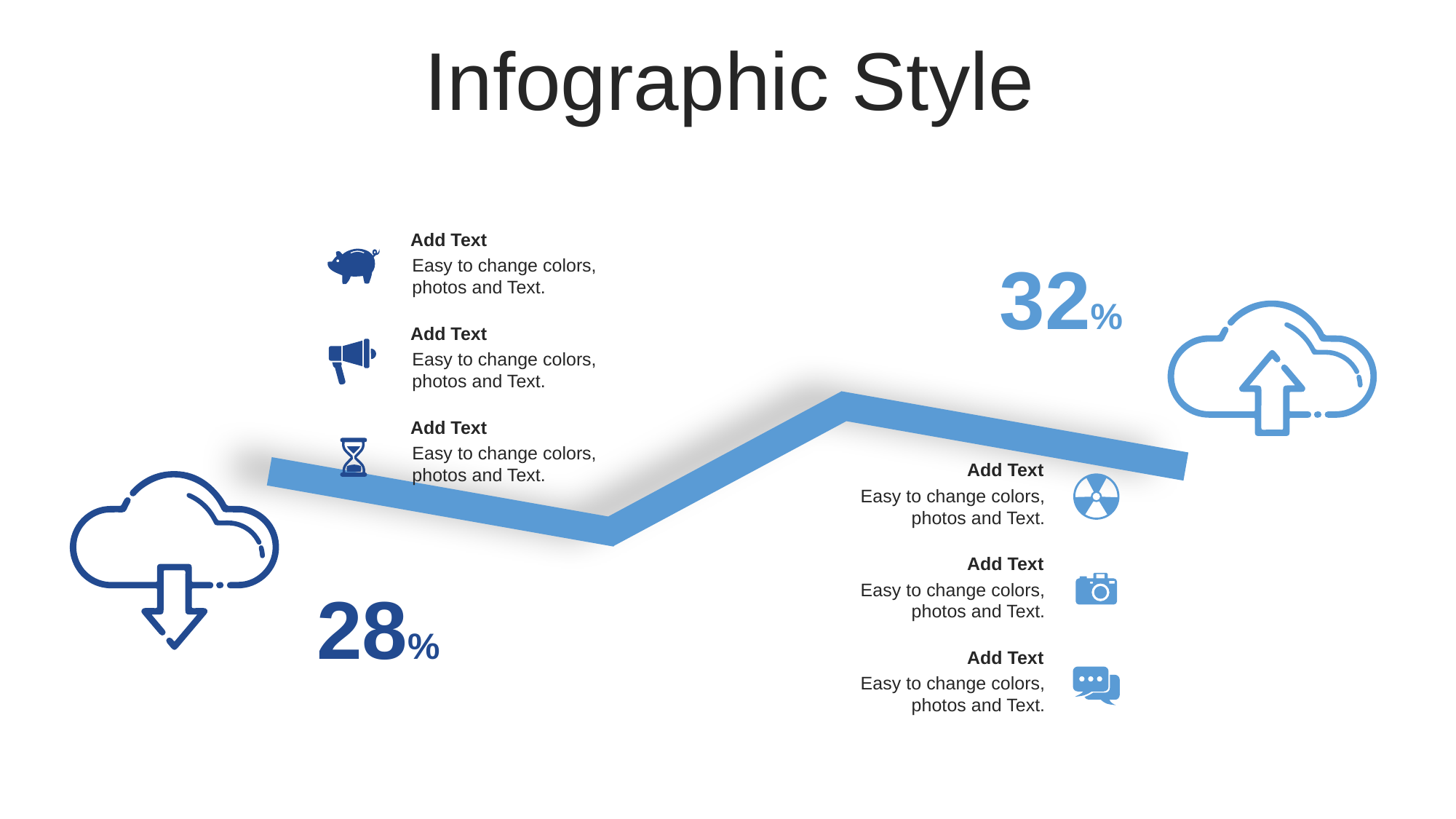

Infographic Style
Add Text
Easy to change colors, photos and Text.

Add Text
Easy to change colors, photos and Text.

Add Text
Easy to change colors, photos and Text.

32%

Add Text
Easy to change colors, photos and Text.

Add Text
Easy to change colors, photos and Text.

Add Text
Easy to change colors, photos and Text.

28%